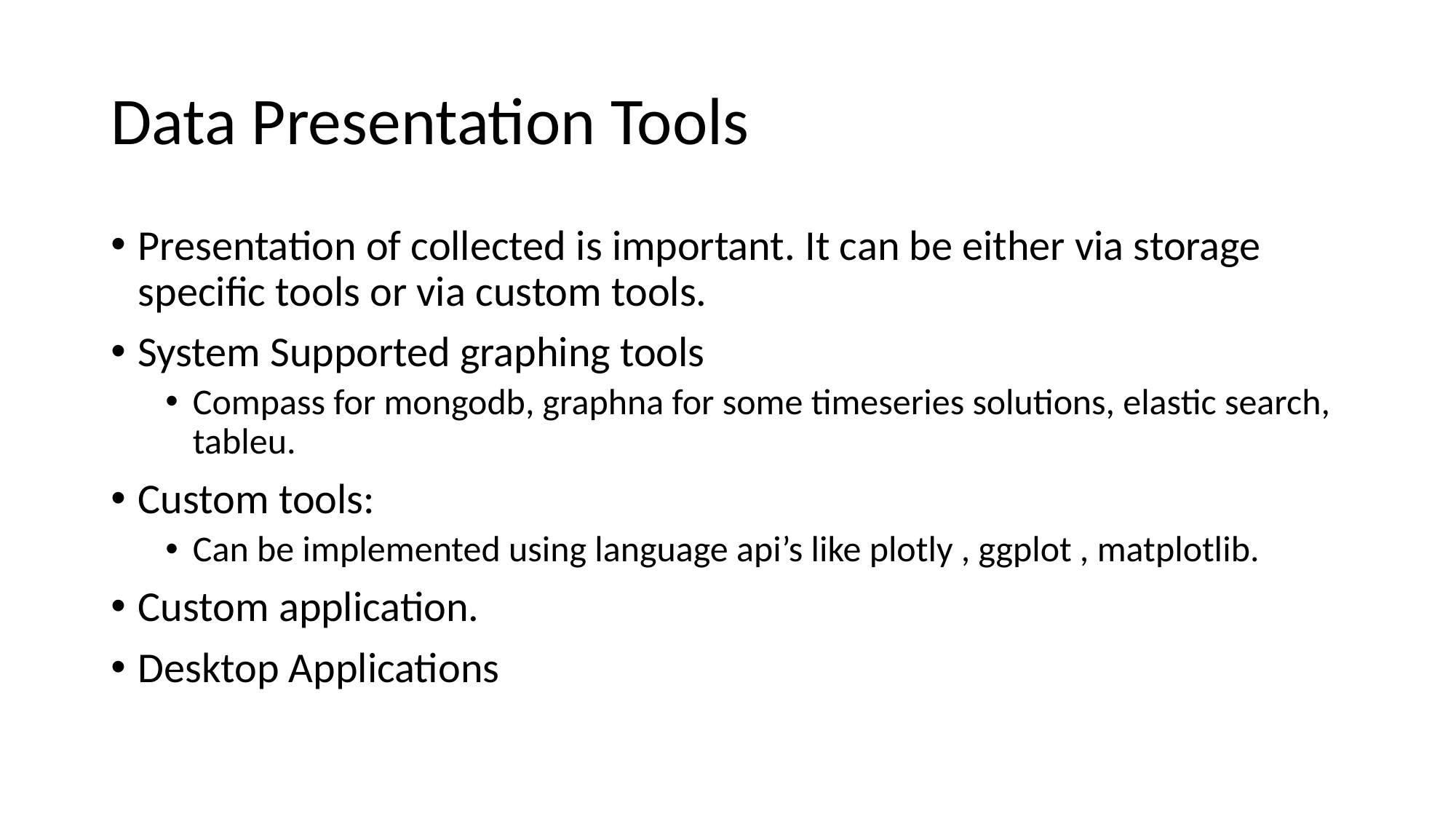

# Data Presentation Tools
Presentation of collected is important. It can be either via storage specific tools or via custom tools.
System Supported graphing tools
Compass for mongodb, graphna for some timeseries solutions, elastic search, tableu.
Custom tools:
Can be implemented using language api’s like plotly , ggplot , matplotlib.
Custom application.
Desktop Applications